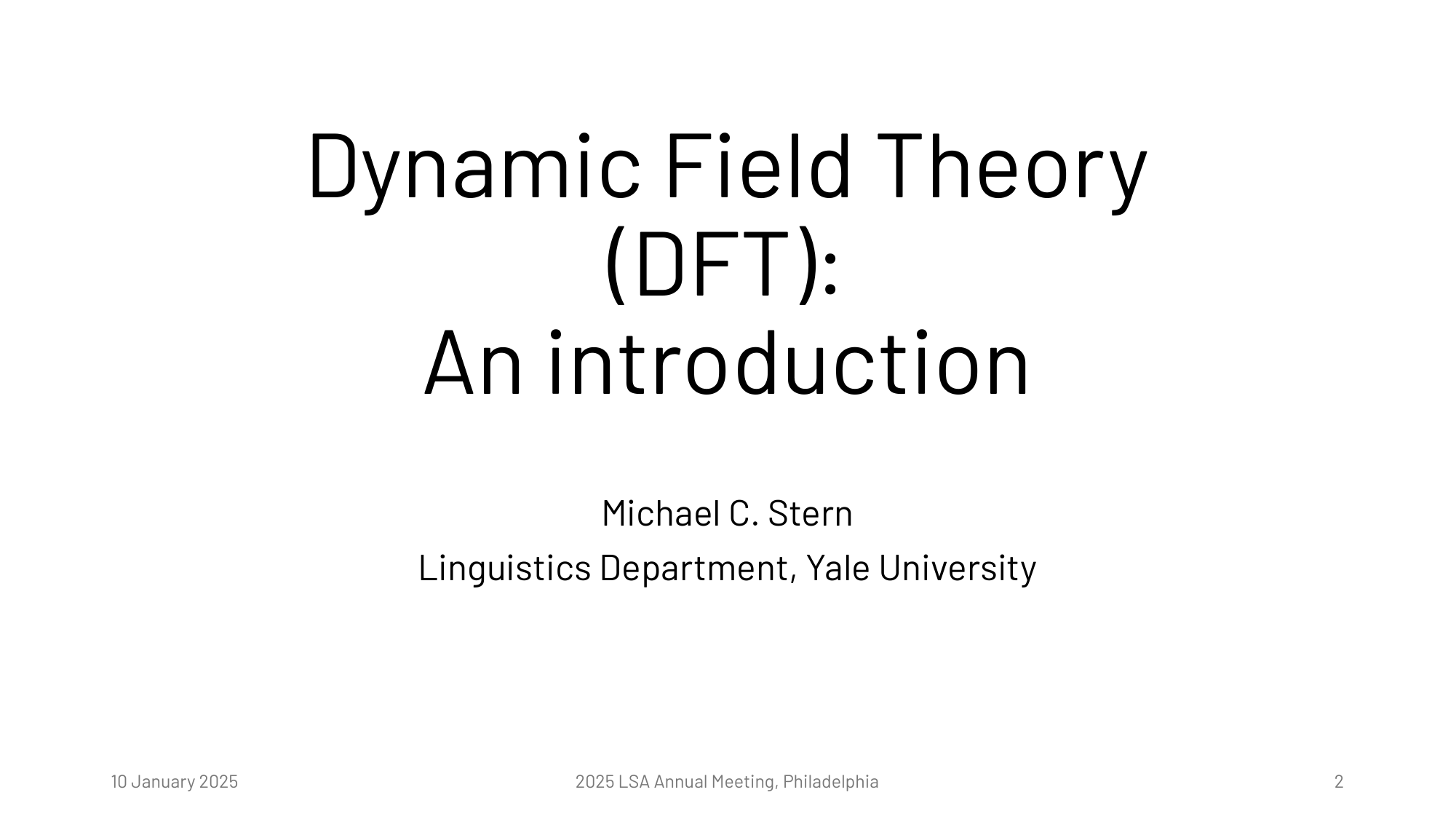

# Dynamic Field Theory (DFT): An introduction

Michael C. Stern
Linguistics Department, Yale University
10 January 2025
2025 LSA Annual Meeting, Philadelphia
2